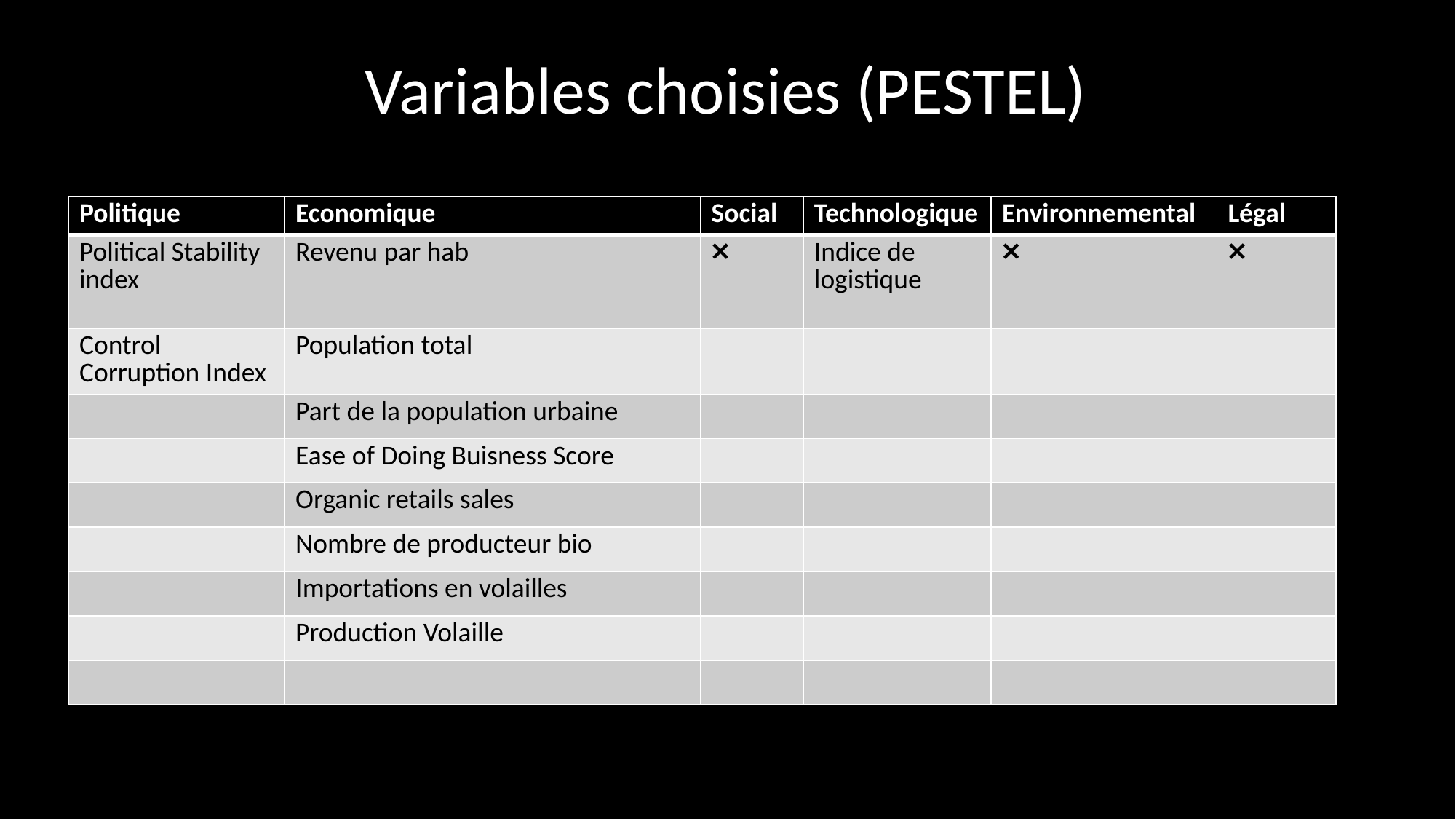

# Variables choisies (PESTEL)
| Politique | Economique | Social | Technologique | Environnemental | Légal |
| --- | --- | --- | --- | --- | --- |
| Political Stability index | Revenu par hab | ❌ | Indice de logistique | ❌ | ❌ |
| Control Corruption Index | Population total |  |  |  |  |
|  | Part de la population urbaine |  |  |  |  |
|  | Ease of Doing Buisness Score |  |  |  |  |
|  | Organic retails sales |  |  |  |  |
|  | Nombre de producteur bio |  |  |  |  |
|  | Importations en volailles |  |  |  |  |
|  | Production Volaille |  |  |  |  |
|  |  |  |  |  |  |